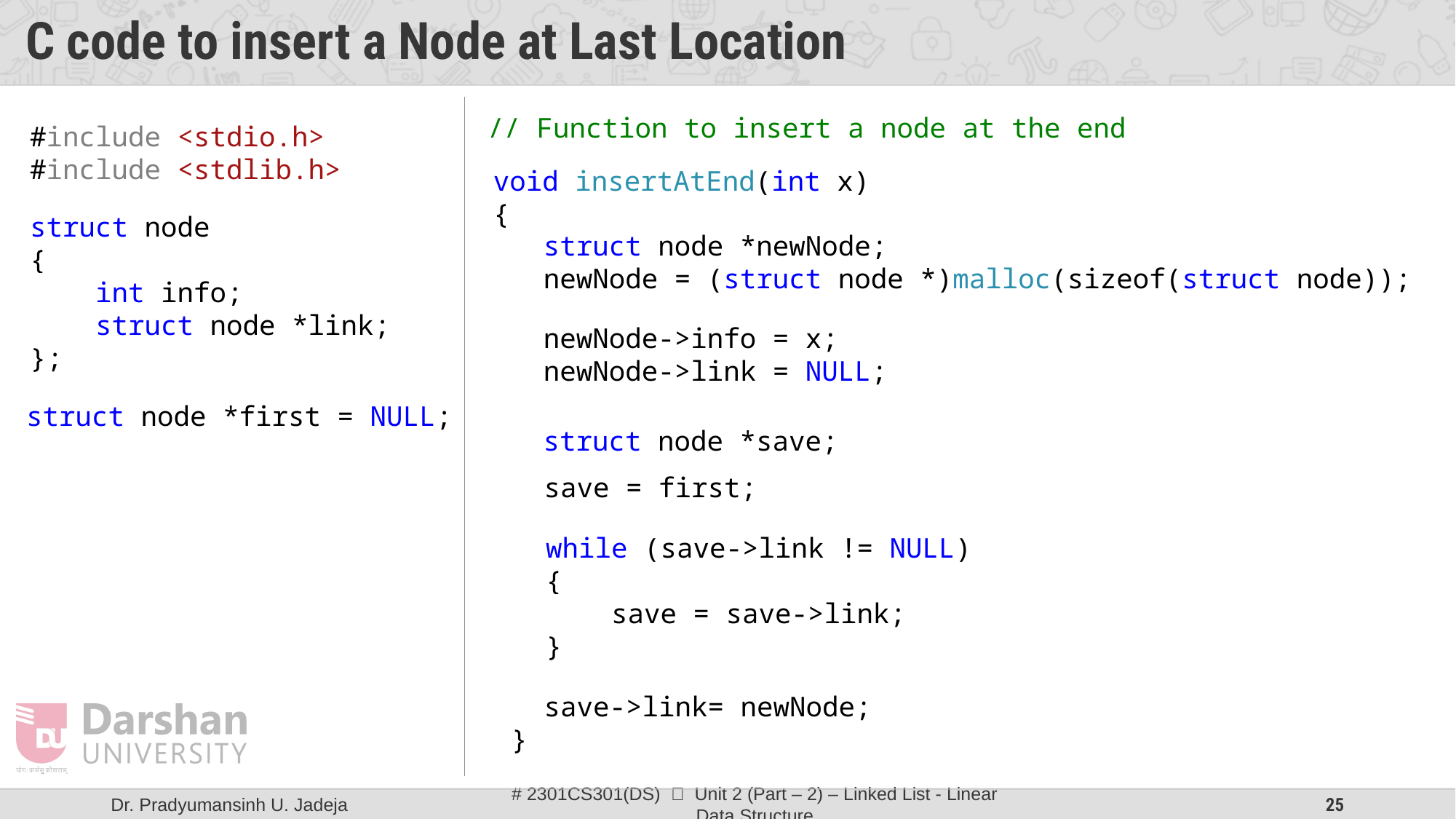

# C code to insert a Node at Last Location
// Function to insert a node at the end
#include <stdio.h>
#include <stdlib.h>
void insertAtEnd(int x)
{
struct node
{
    int info;
    struct node *link;
};
struct node *newNode;
newNode = (struct node *)malloc(sizeof(struct node));
newNode->info = x;
newNode->link = NULL;
struct node *first = NULL;
struct node *save;
save = first;
while (save->link != NULL)
{
    save = save->link;
}
  save->link= newNode;
}